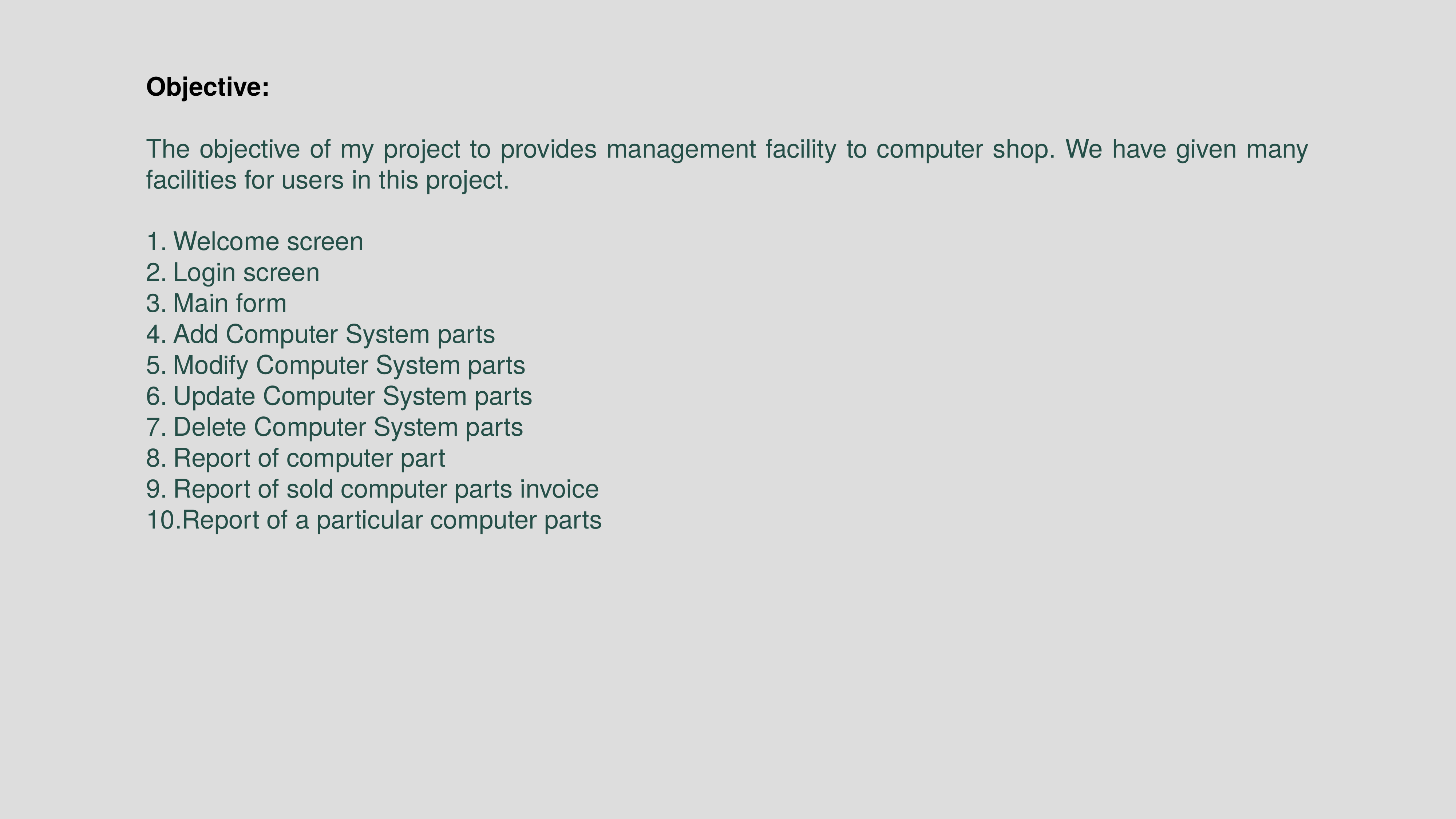

Objective:

The objective of my project to provides management facility to computer shop. We have given many facilities for users in this project.

Welcome screen
Login screen
Main form
Add Computer System parts
Modify Computer System parts
Update Computer System parts
Delete Computer System parts
Report of computer part
Report of sold computer parts invoice
Report of a particular computer parts